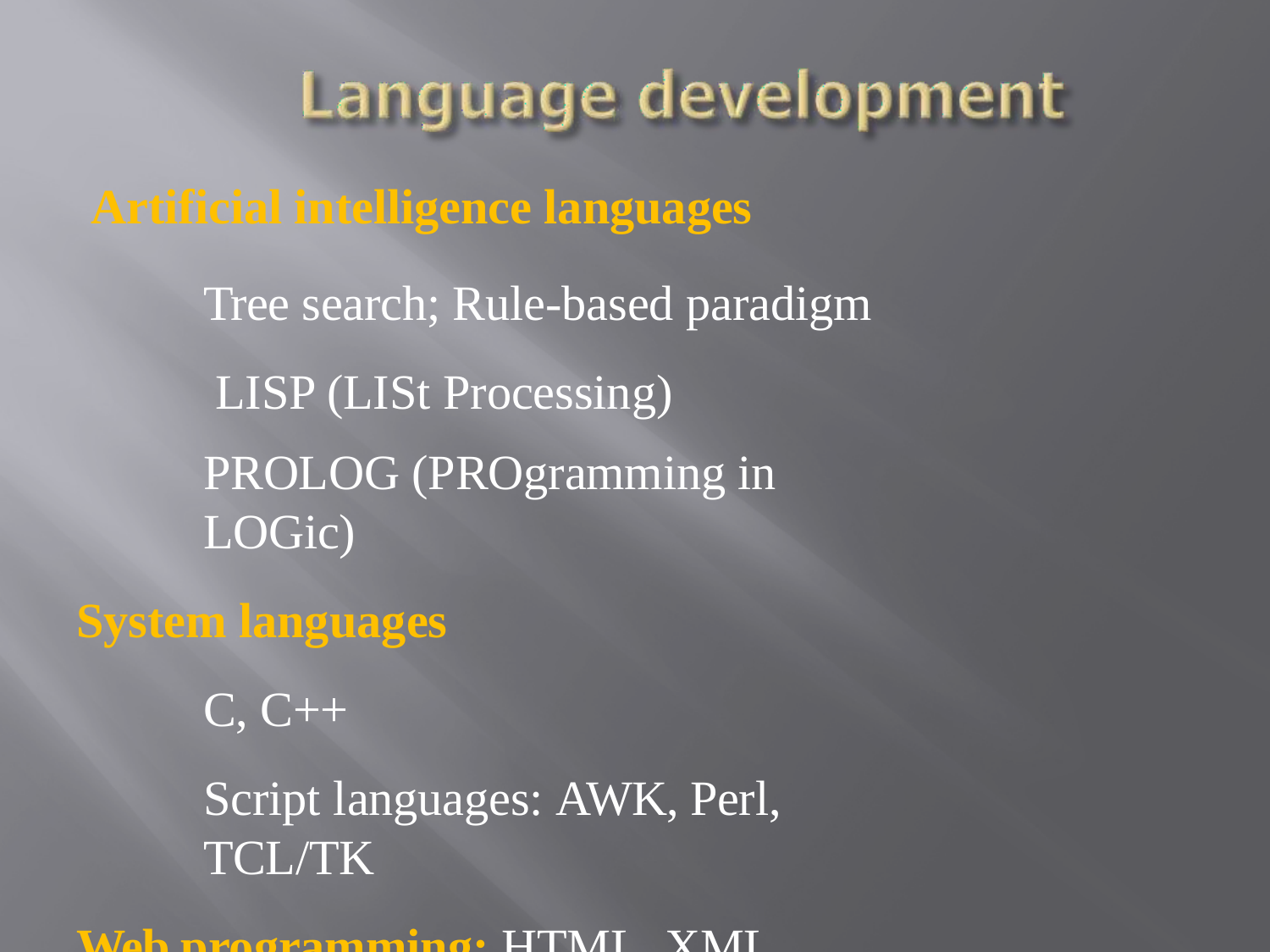

Artificial intelligence languages
Tree search; Rule-based paradigm  LISP (LISt Processing)
PROLOG (PROgramming in LOGic)
System languages
C, C++
Script languages: AWK, Perl, TCL/TK
Web programming: HTML, XML, Java,
Microsoft *.NET family